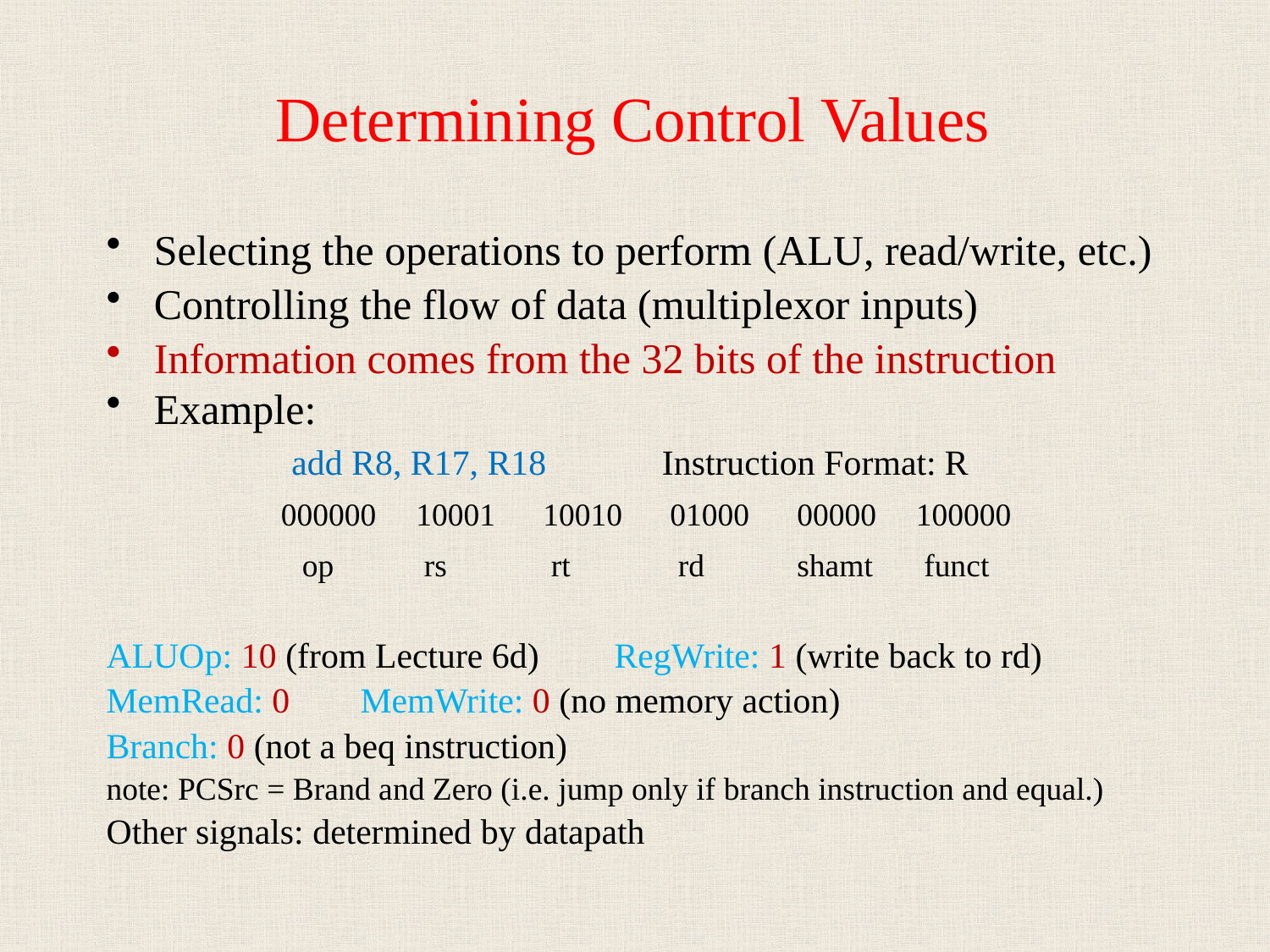

# Determining Control Values
Selecting the operations to perform (ALU, read/write, etc.)
Controlling the flow of data (multiplexor inputs)
Information comes from the 32 bits of the instruction
Example:
	 add R8, R17, R18 	Instruction Format: R
	000000	 10001	 10010	 01000	 00000	100000
	  op	  rs	  rt	  rd	 shamt	 funct

ALUOp: 10 (from Lecture 6d) 	RegWrite: 1 (write back to rd)
MemRead: 0	MemWrite: 0 (no memory action)
Branch: 0 (not a beq instruction)
note: PCSrc = Brand and Zero (i.e. jump only if branch instruction and equal.)
Other signals: determined by datapath